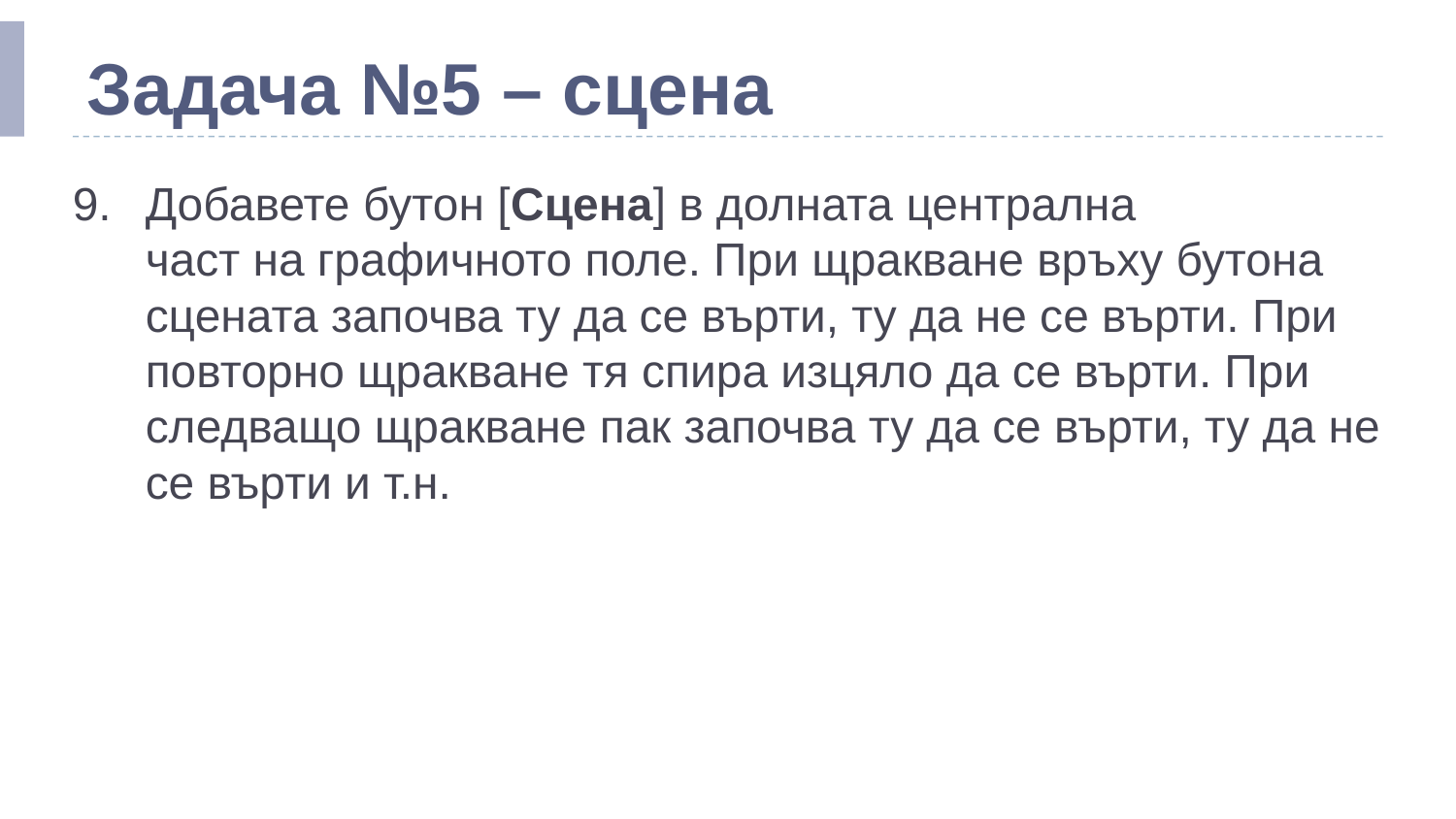

# Задача №5 – сцена
Добавете бутон [Сцена] в долната централна
част на графичното поле. При щракване връху бутона сцената започва ту да се върти, ту да не се върти. При повторно щракване тя спира изцяло да се върти. При следващо щракване пак започва ту да се върти, ту да не се върти и т.н.